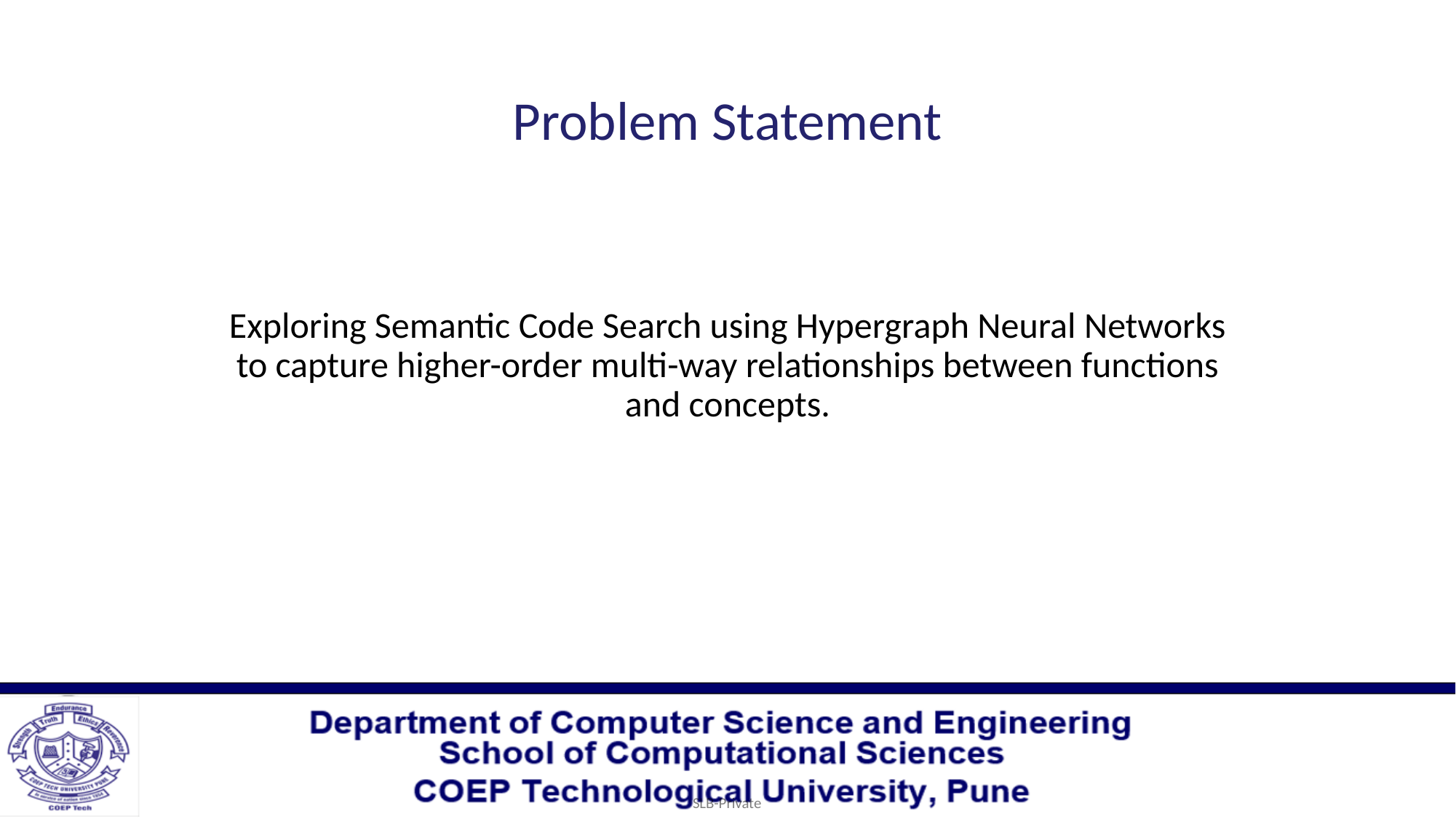

# Problem Statement
Exploring Semantic Code Search using Hypergraph Neural Networks to capture higher-order multi-way relationships between functions and concepts.